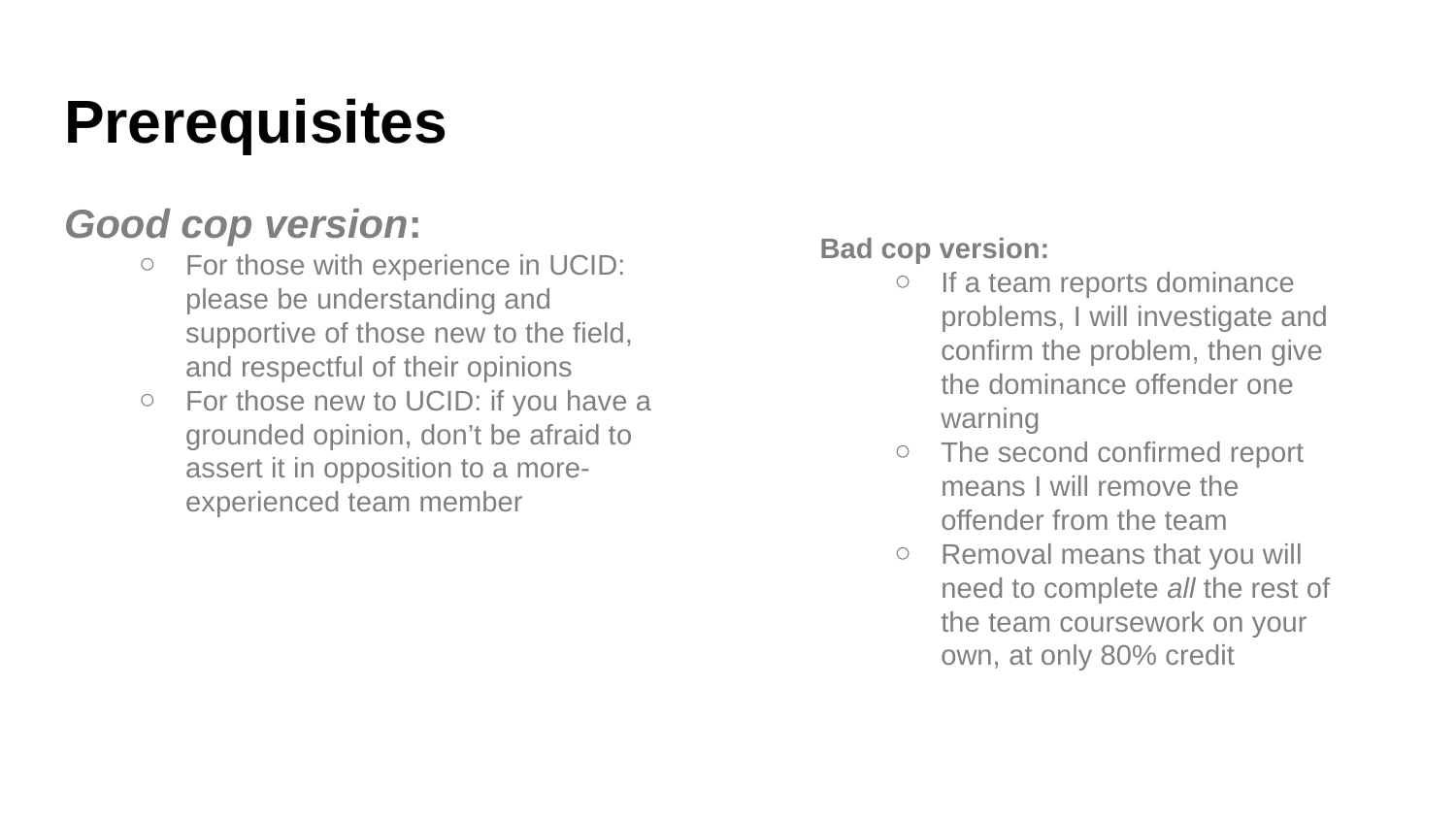

# Prerequisites
Good cop version:
For those with experience in UCID: please be understanding and supportive of those new to the field, and respectful of their opinions
For those new to UCID: if you have a grounded opinion, don’t be afraid to assert it in opposition to a more-experienced team member
Bad cop version:
If a team reports dominance problems, I will investigate and confirm the problem, then give the dominance offender one warning
The second confirmed report means I will remove the offender from the team
Removal means that you will need to complete all the rest of the team coursework on your own, at only 80% credit